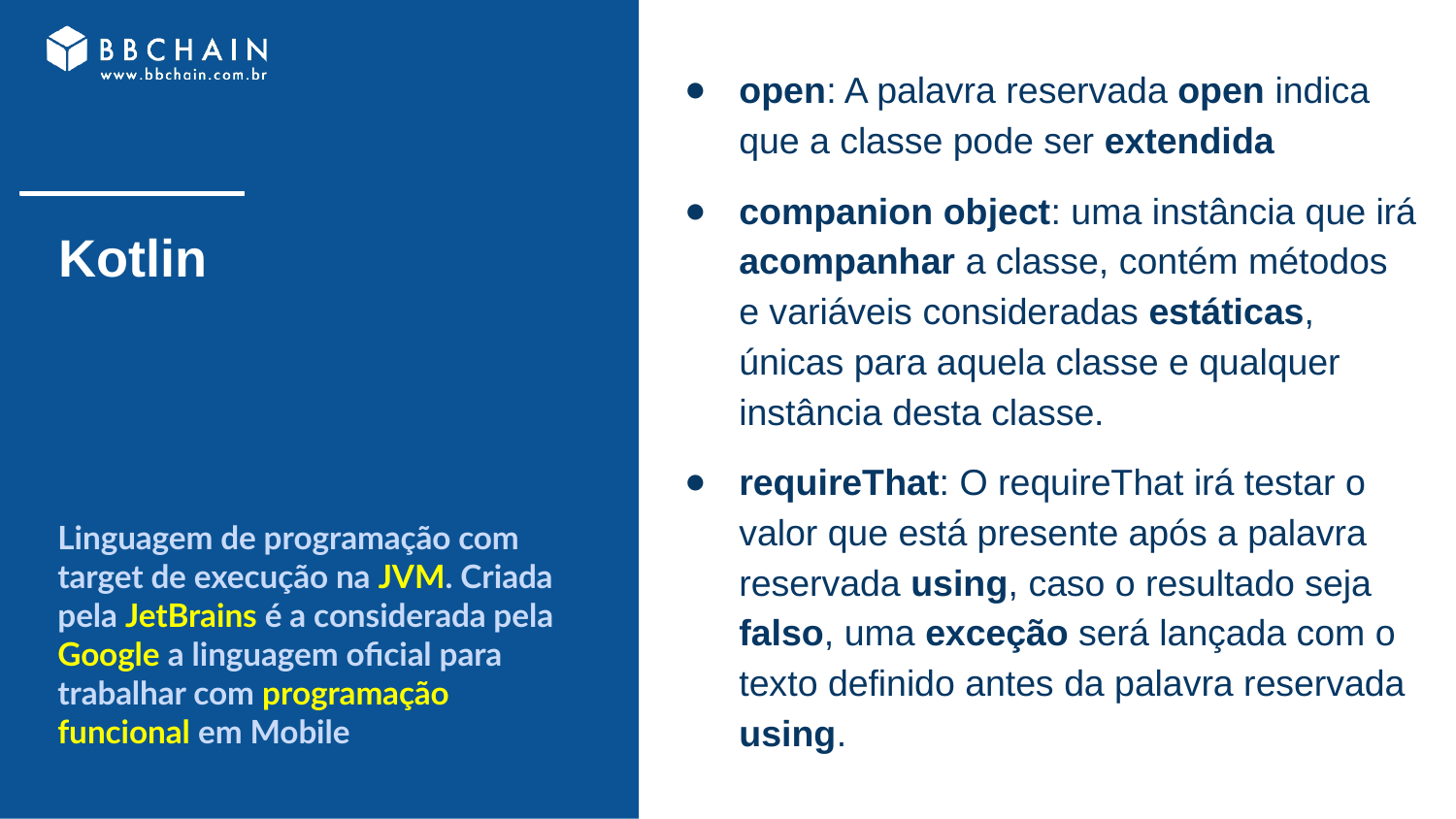

open: A palavra reservada open indica que a classe pode ser extendida
companion object: uma instância que irá acompanhar a classe, contém métodos e variáveis consideradas estáticas, únicas para aquela classe e qualquer instância desta classe.
requireThat: O requireThat irá testar o valor que está presente após a palavra reservada using, caso o resultado seja falso, uma exceção será lançada com o texto definido antes da palavra reservada using.
# Kotlin
Linguagem de programação com target de execução na JVM. Criada pela JetBrains é a considerada pela Google a linguagem oficial para trabalhar com programação funcional em Mobile